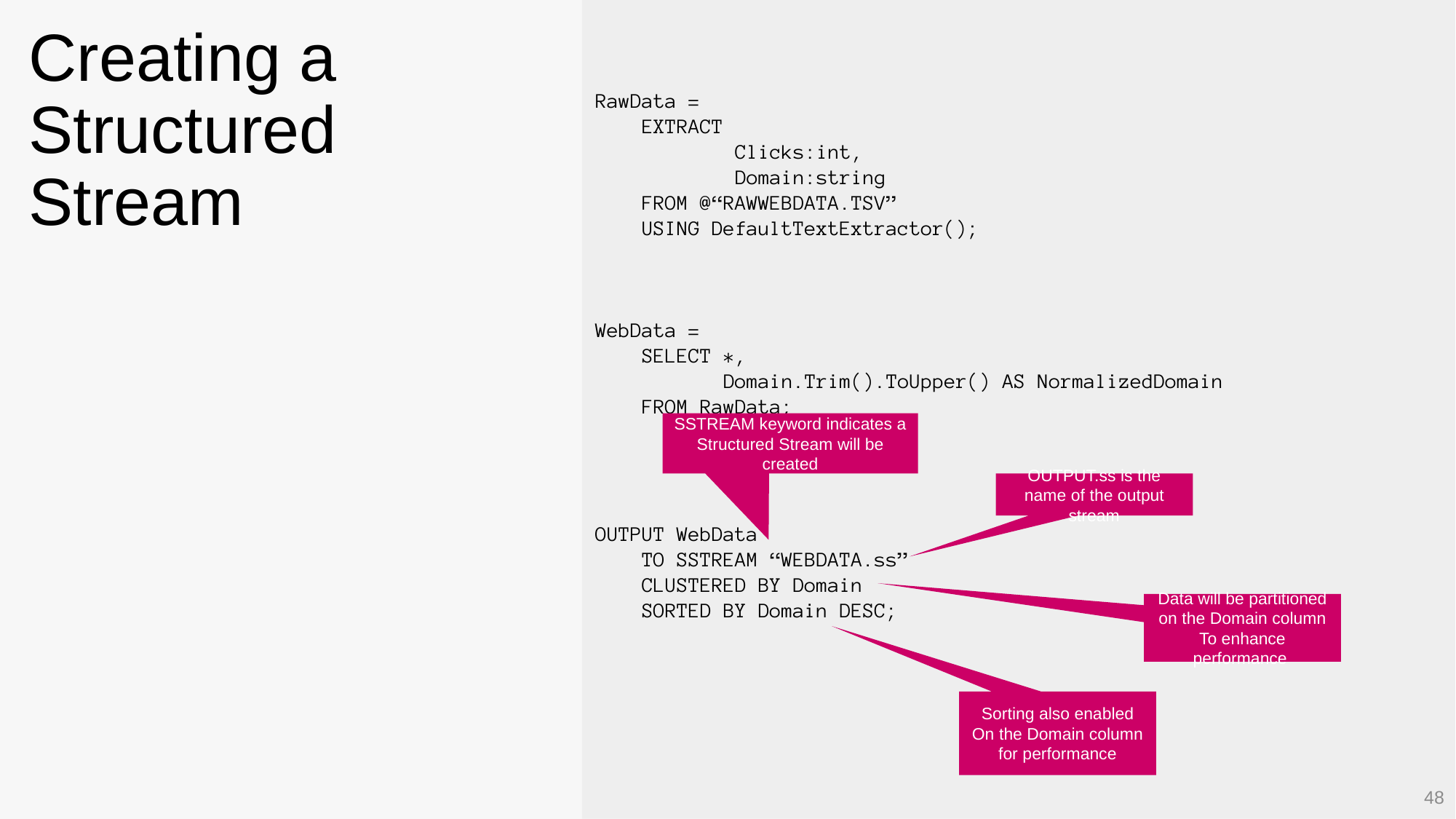

Creating a Structured Stream
RawData =
    EXTRACT
            Clicks:int,
            Domain:string
    FROM @“RAWWEBDATA.TSV”
    USING DefaultTextExtractor();

WebData =
    SELECT *,
           Domain.Trim().ToUpper() AS NormalizedDomain
    FROM RawData;

OUTPUT WebData
    TO SSTREAM “WEBDATA.ss”
    CLUSTERED BY Domain
    SORTED BY Domain DESC;
SSTREAM keyword indicates a Structured Stream will be created
OUTPUT.ss is the name of the output stream
Data will be partitioned on the Domain column
To enhance performance
Sorting also enabled
On the Domain column for performance
48